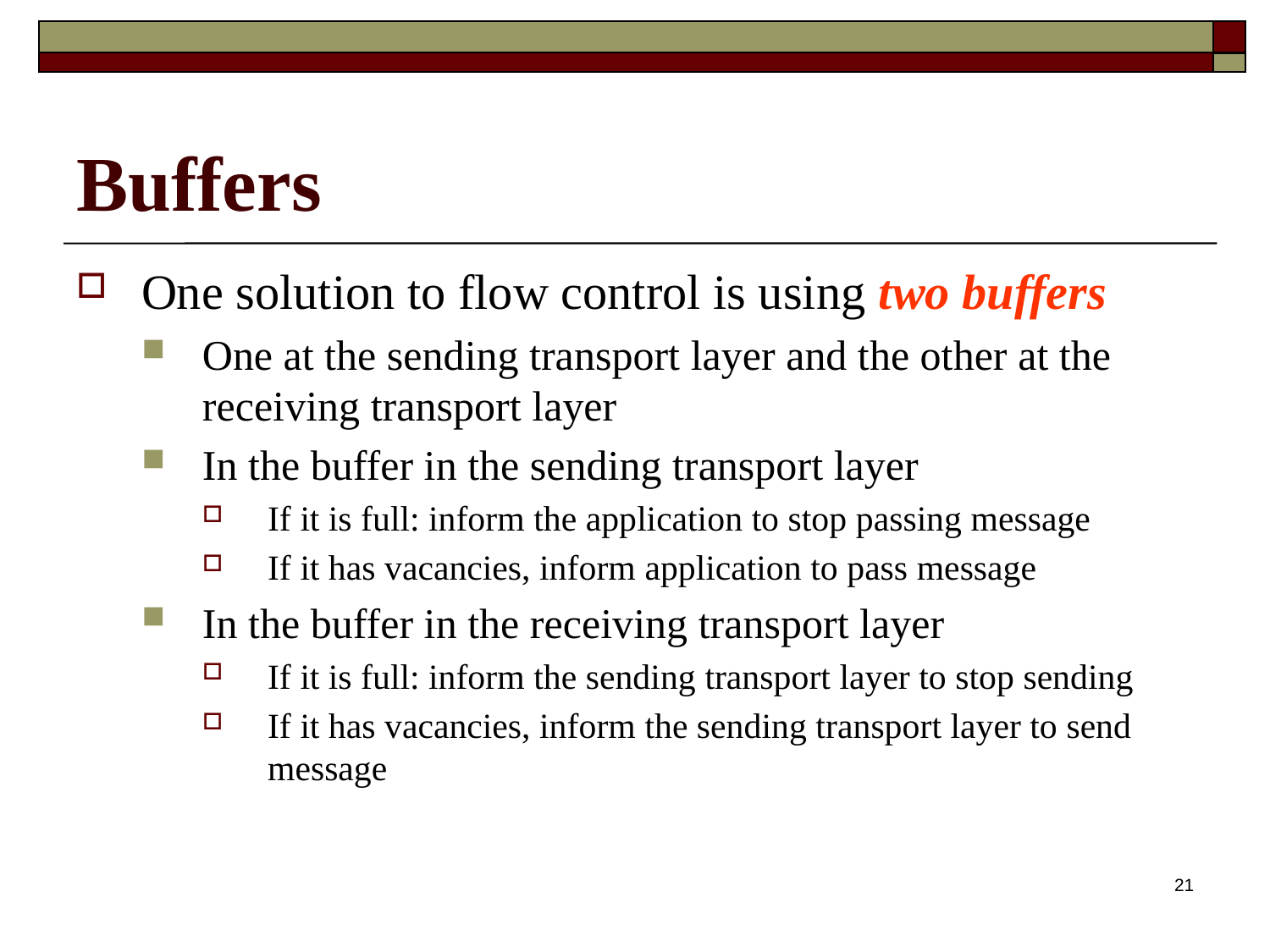

# Buffers
One solution to flow control is using two buffers
One at the sending transport layer and the other at the receiving transport layer
In the buffer in the sending transport layer
If it is full: inform the application to stop passing message
If it has vacancies, inform application to pass message
In the buffer in the receiving transport layer
If it is full: inform the sending transport layer to stop sending
If it has vacancies, inform the sending transport layer to send message

21